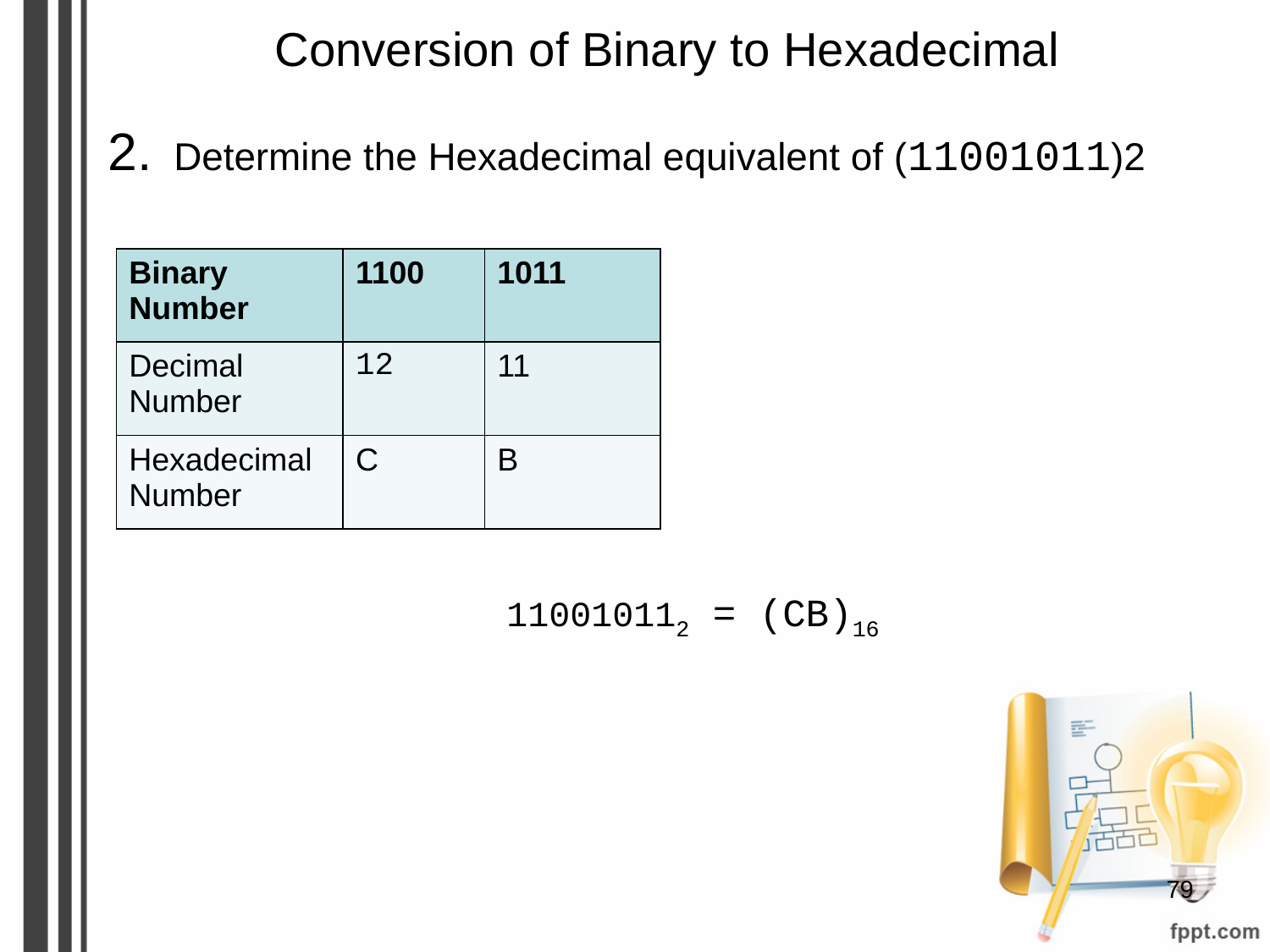

# Conversion of Binary to Hexadecimal
2. Determine the Hexadecimal equivalent of (11001011)2
| Binary Number | 1100 | 1011 |
| --- | --- | --- |
| Decimal Number | 12 | 11 |
| Hexadecimal Number | C | B |

110010112 = (CB)16
79